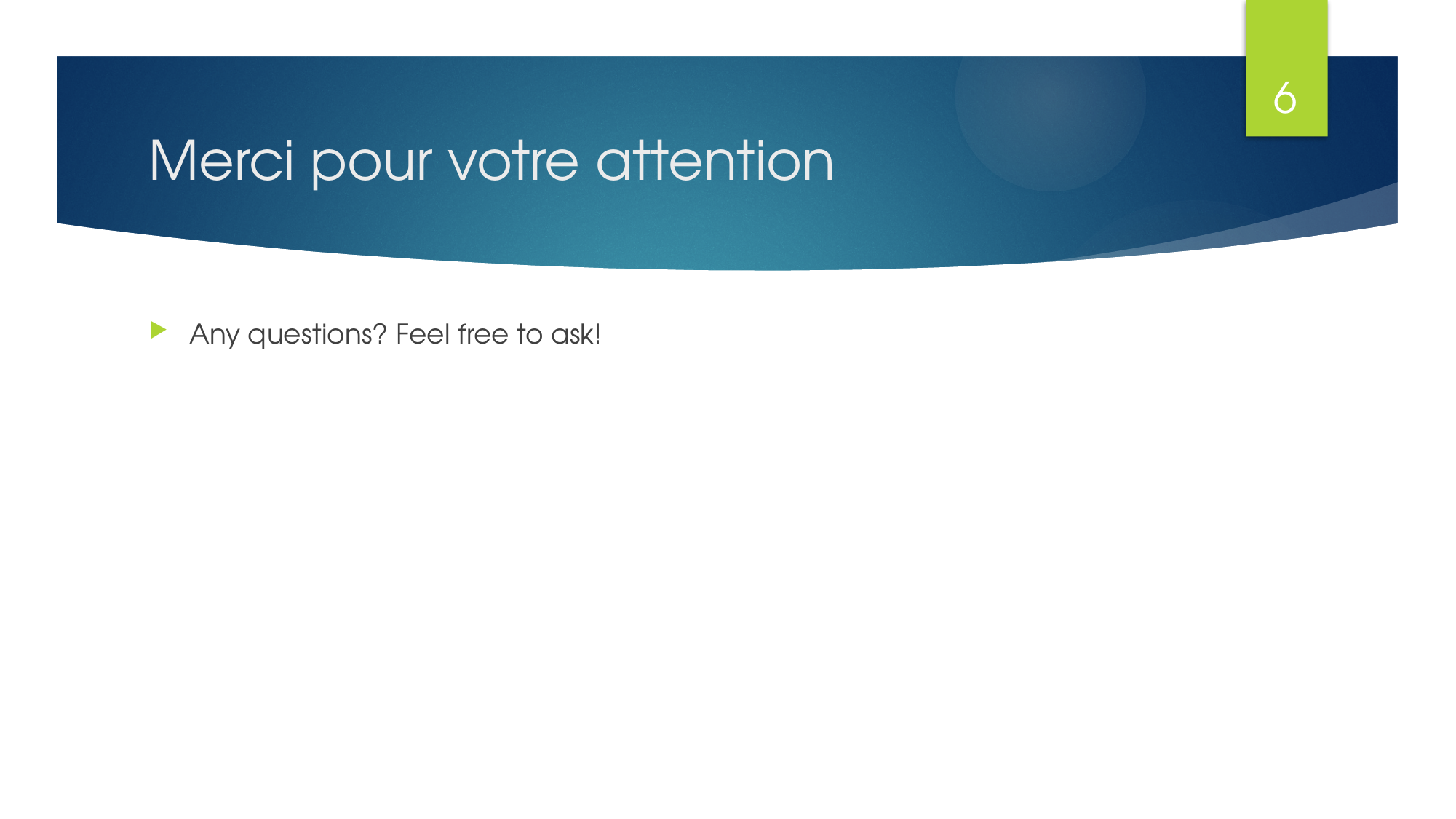

6
# Merci pour votre attention
Any questions? Feel free to ask!